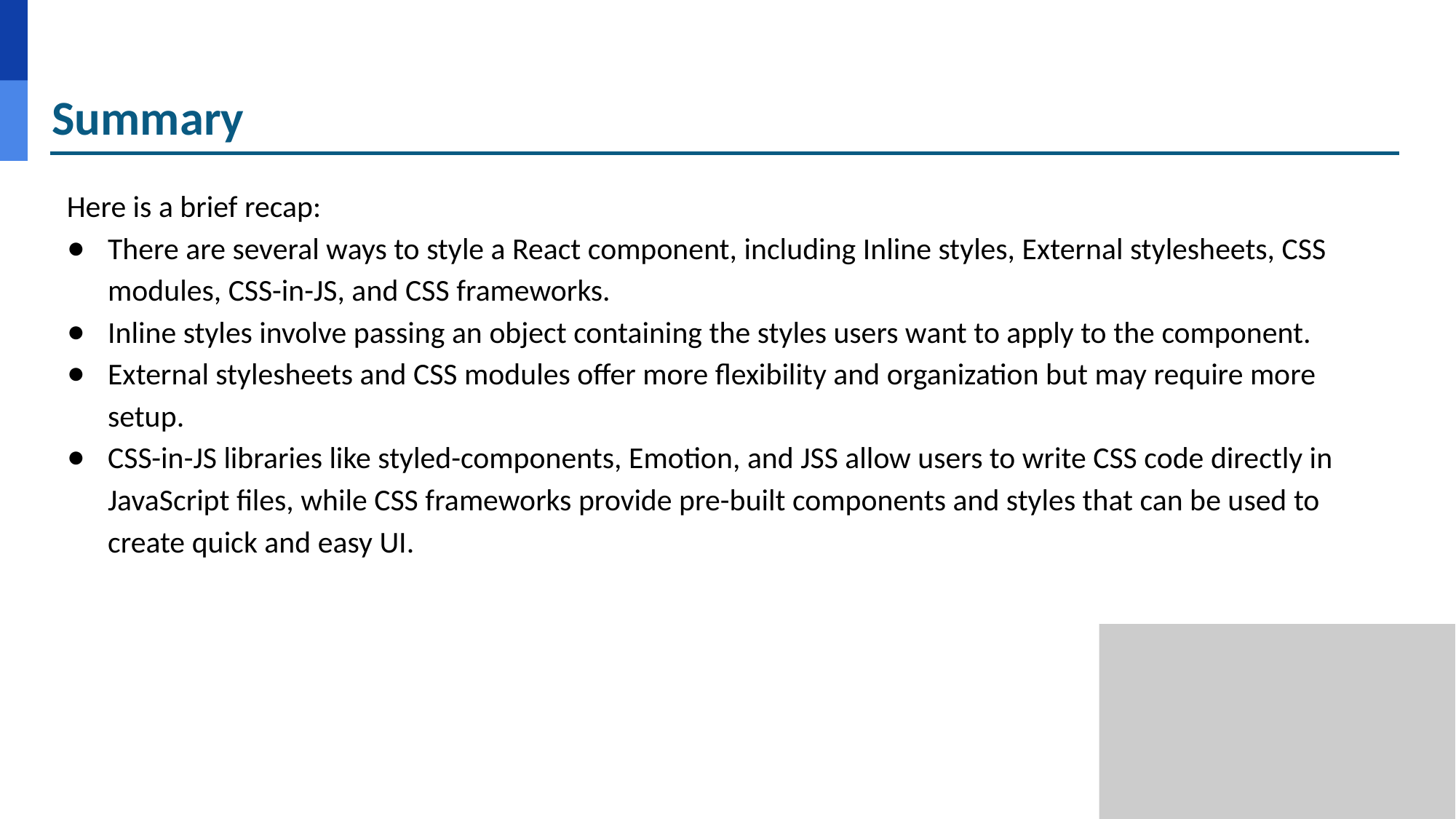

# Summary
Here is a brief recap:
There are several ways to style a React component, including Inline styles, External stylesheets, CSS modules, CSS-in-JS, and CSS frameworks.
Inline styles involve passing an object containing the styles users want to apply to the component.
External stylesheets and CSS modules offer more flexibility and organization but may require more setup.
CSS-in-JS libraries like styled-components, Emotion, and JSS allow users to write CSS code directly in JavaScript files, while CSS frameworks provide pre-built components and styles that can be used to create quick and easy UI.